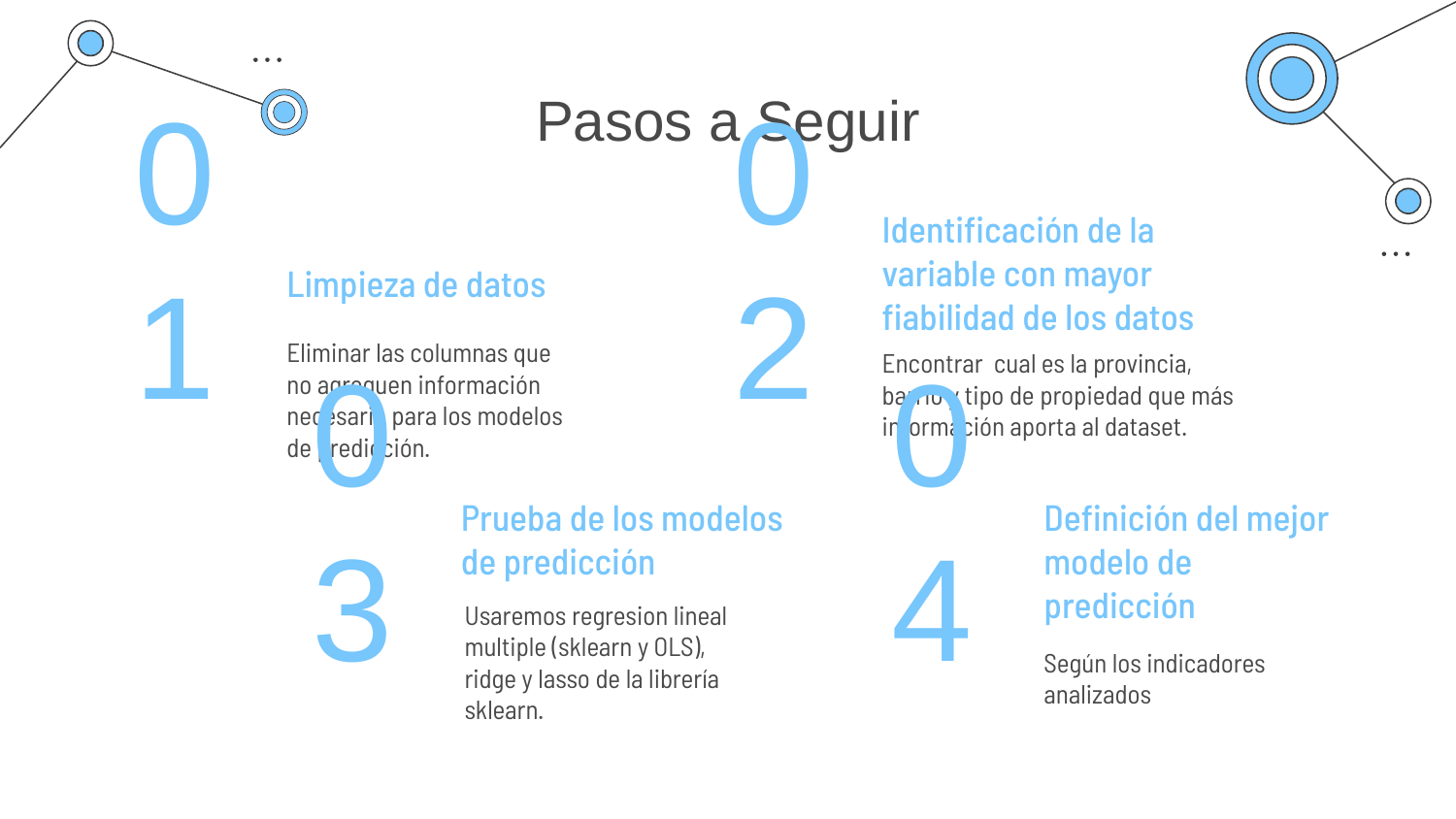

# Pasos a Seguir
Identificación de la variable con mayor fiabilidad de los datos
Limpieza de datos
01
02
Eliminar las columnas que no agreguen información necesaria para los modelos de predicción.
Encontrar  cual es la provincia, barrio y tipo de propiedad que más información aporta al dataset.

Prueba de los modelos de predicción
Definición del mejor modelo de predicción
03
04
Usaremos regresion lineal multiple (sklearn y OLS), ridge y lasso de la librería sklearn.
Según los indicadores analizados